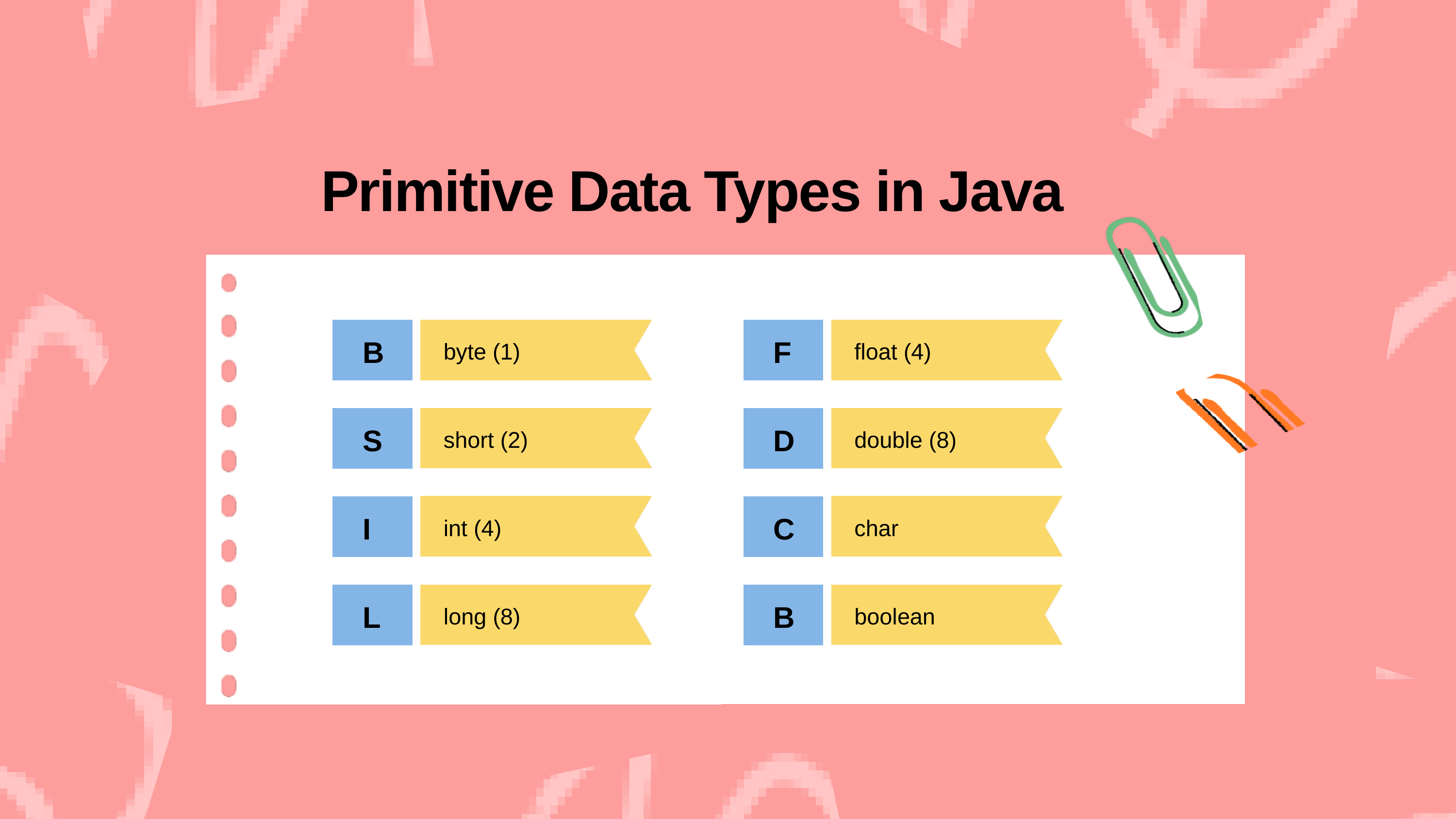

Primitive Data Types in Java

B
byte (1)

F
float (4)

S
short (2)

D
double (8)

I
int (4)

C
char

L
long (8)

B
boolean